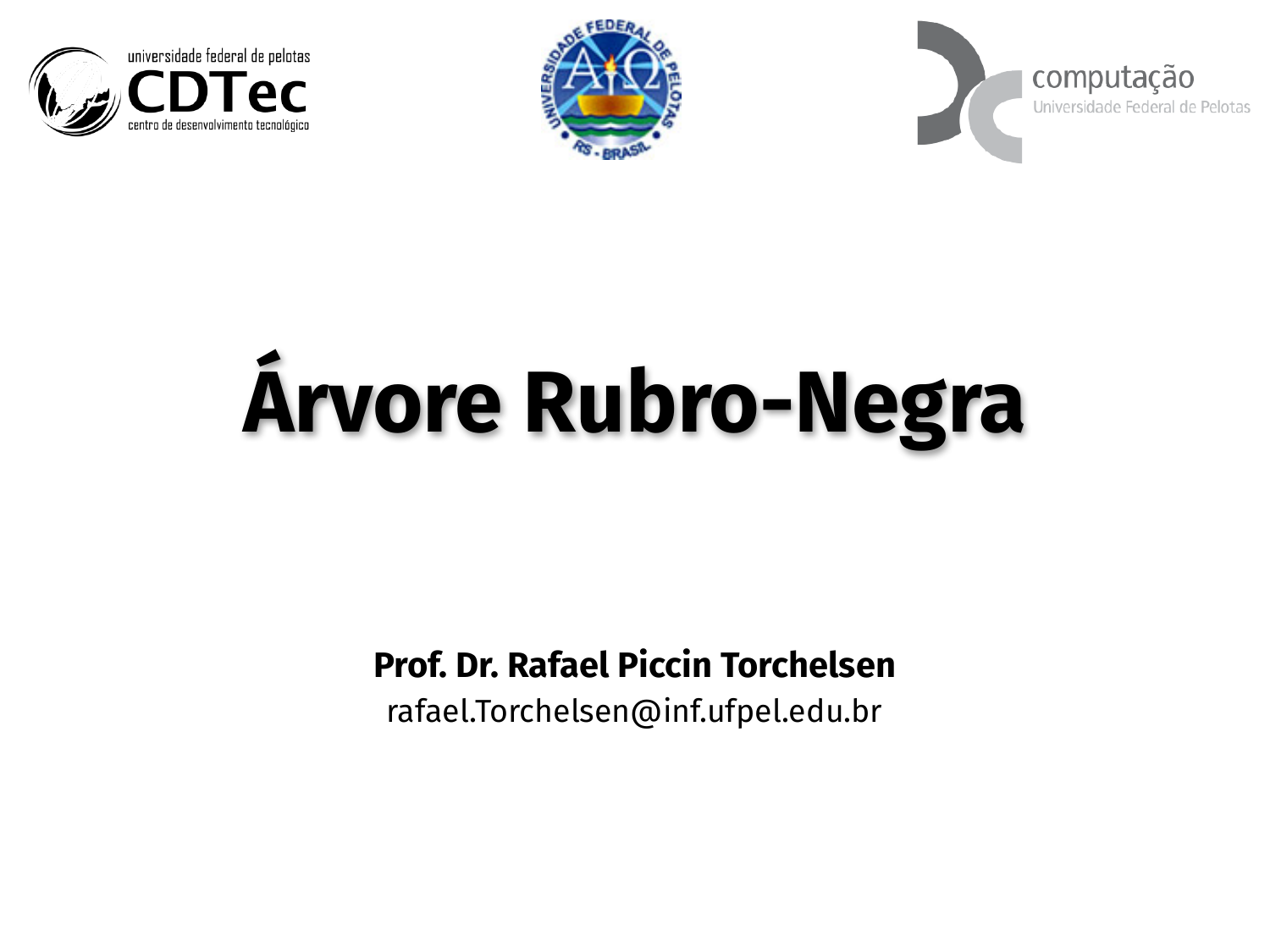

# Árvore Rubro-Negra
Prof. Dr. Rafael Piccin Torchelsen
rafael.Torchelsen@inf.ufpel.edu.br